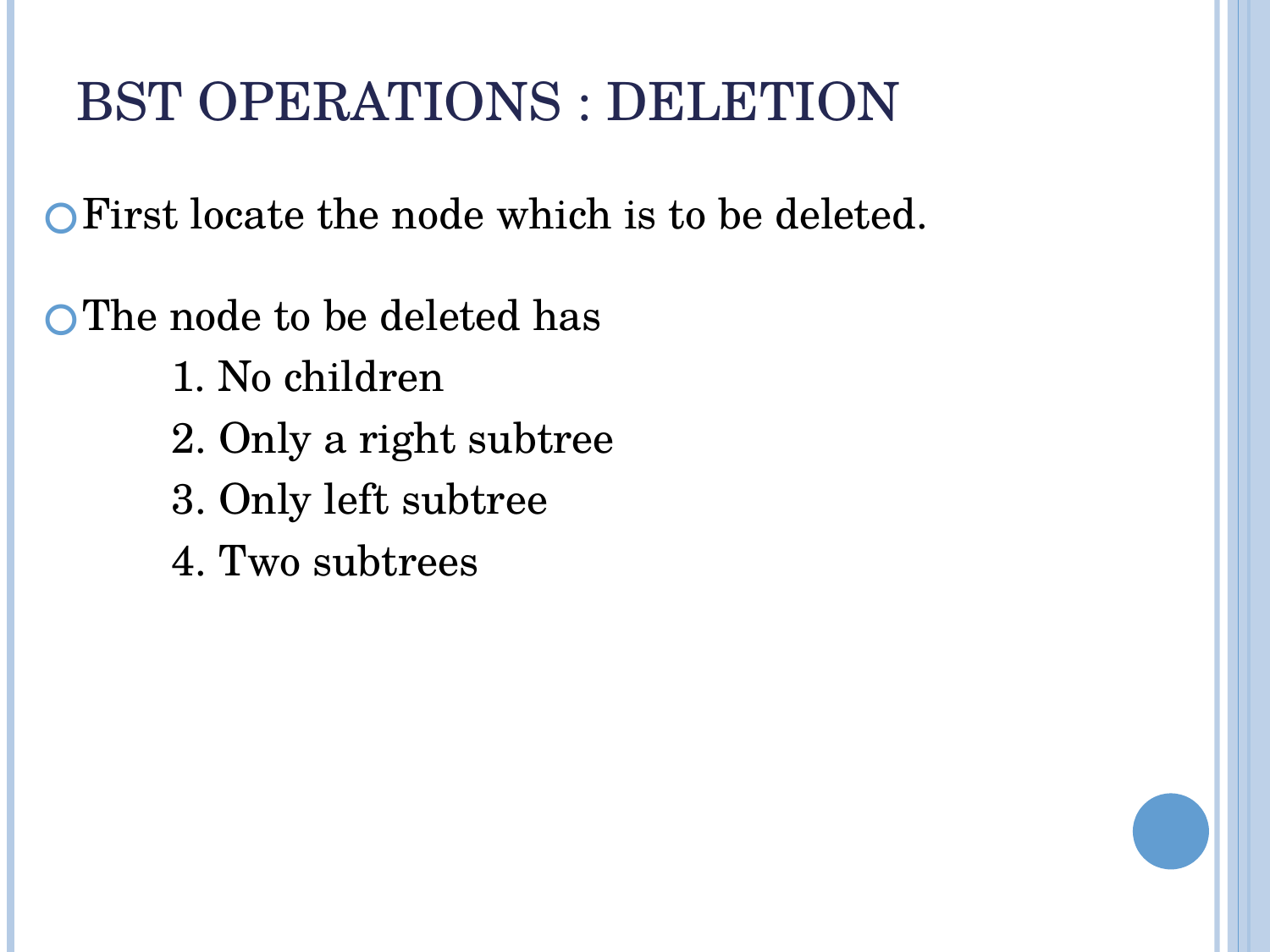

# BST Operations : Deletion
First locate the node which is to be deleted.

The node to be deleted has
	1. No children
	2. Only a right subtree
	3. Only left subtree
	4. Two subtrees